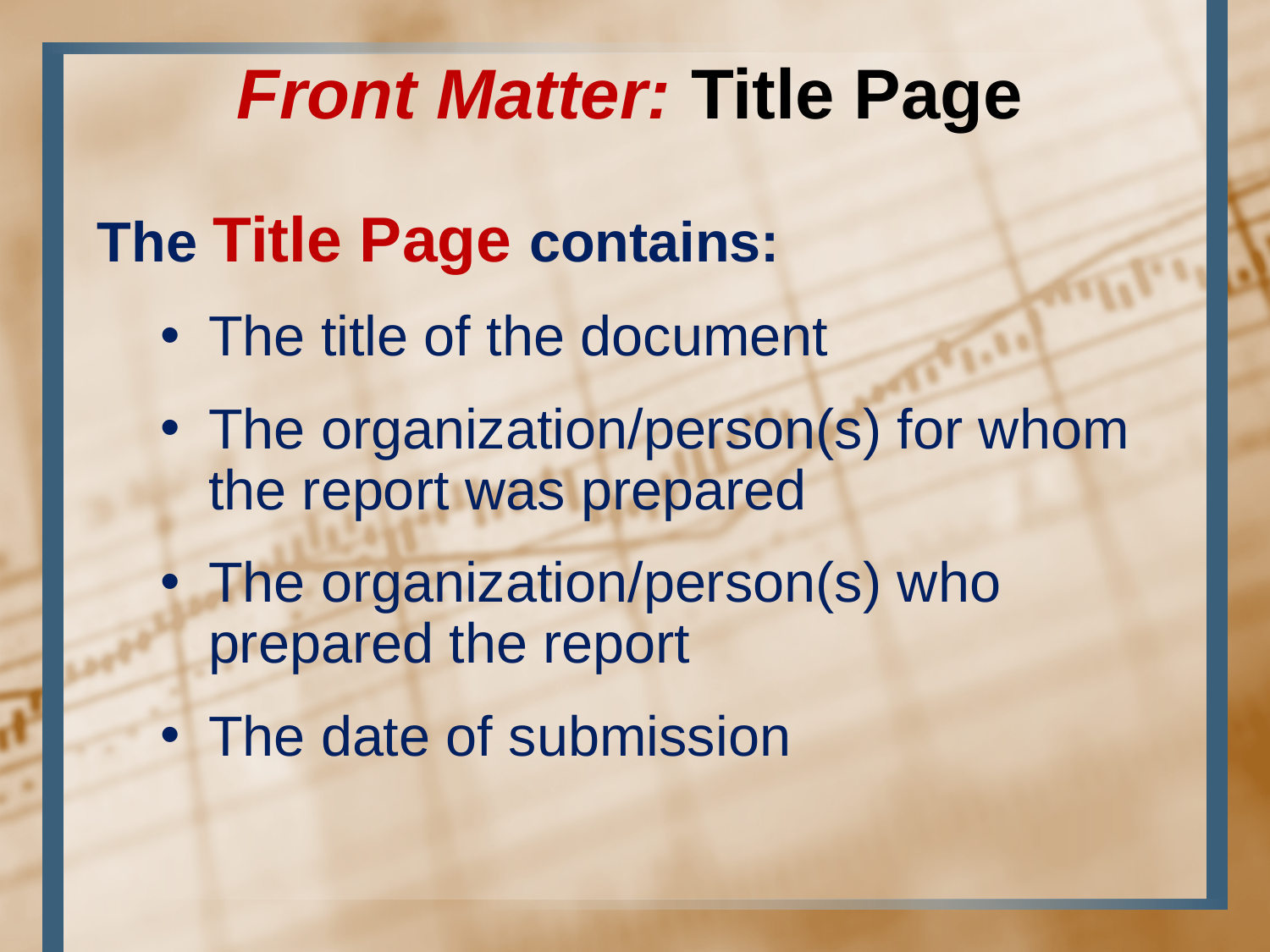

Front Matter: Title Page
The Title Page contains:
The title of the document
The organization/person(s) for whom the report was prepared
The organization/person(s) who prepared the report
The date of submission